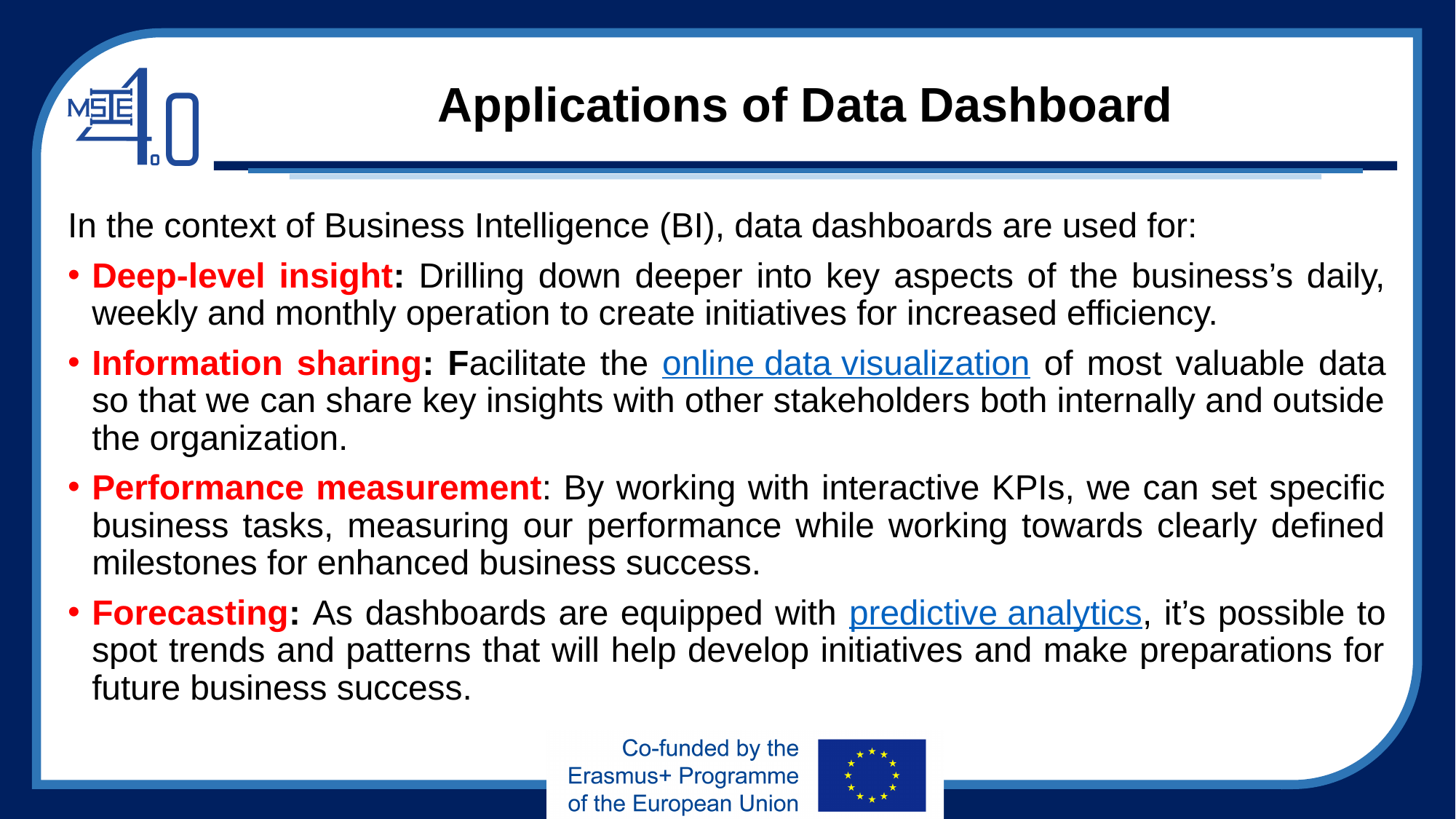

# Applications of Data Dashboard
In the context of Business Intelligence (BI), data dashboards are used for:
Deep-level insight: Drilling down deeper into key aspects of the business’s daily, weekly and monthly operation to create initiatives for increased efficiency.
Information sharing: Facilitate the online data visualization of most valuable data so that we can share key insights with other stakeholders both internally and outside the organization.
Performance measurement: By working with interactive KPIs, we can set specific business tasks, measuring our performance while working towards clearly defined milestones for enhanced business success.
Forecasting: As dashboards are equipped with predictive analytics, it’s possible to spot trends and patterns that will help develop initiatives and make preparations for future business success.